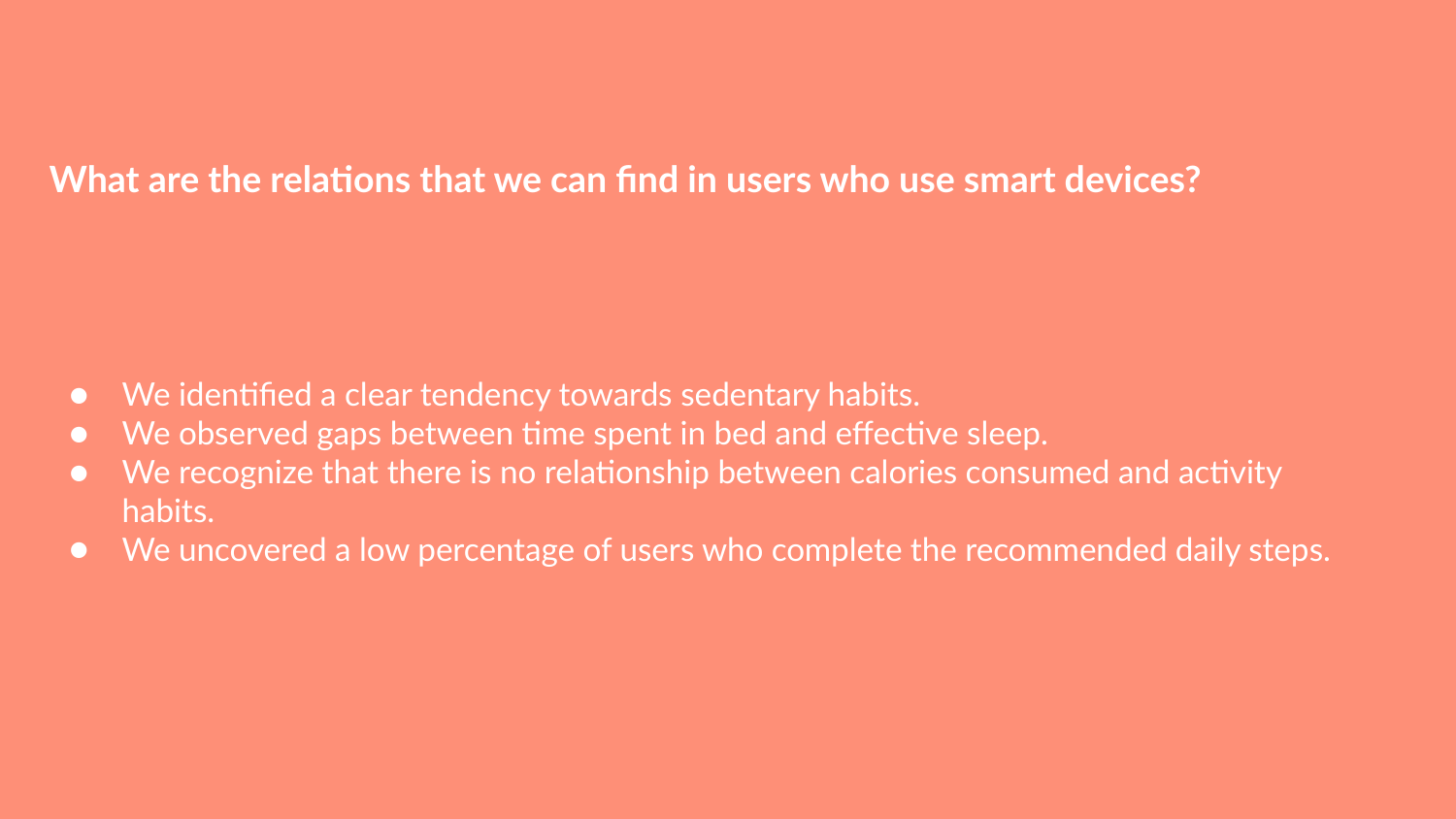

What are the relations that we can find in users who use smart devices?

We identified a clear tendency towards sedentary habits.
We observed gaps between time spent in bed and effective sleep.
We recognize that there is no relationship between calories consumed and activity habits.
We uncovered a low percentage of users who complete the recommended daily steps.